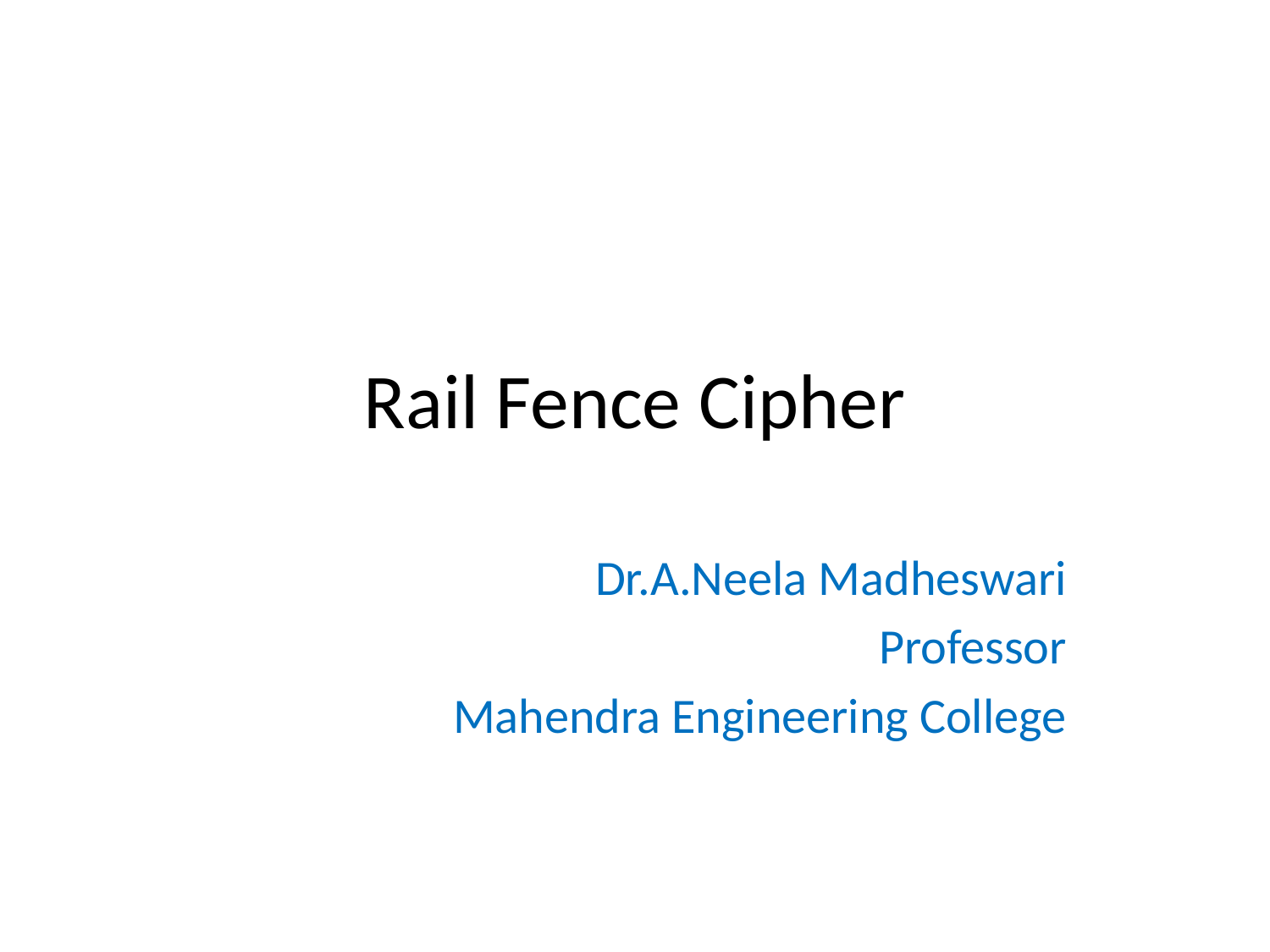

# Rail Fence Cipher
Dr.A.Neela Madheswari
Professor
Mahendra Engineering College